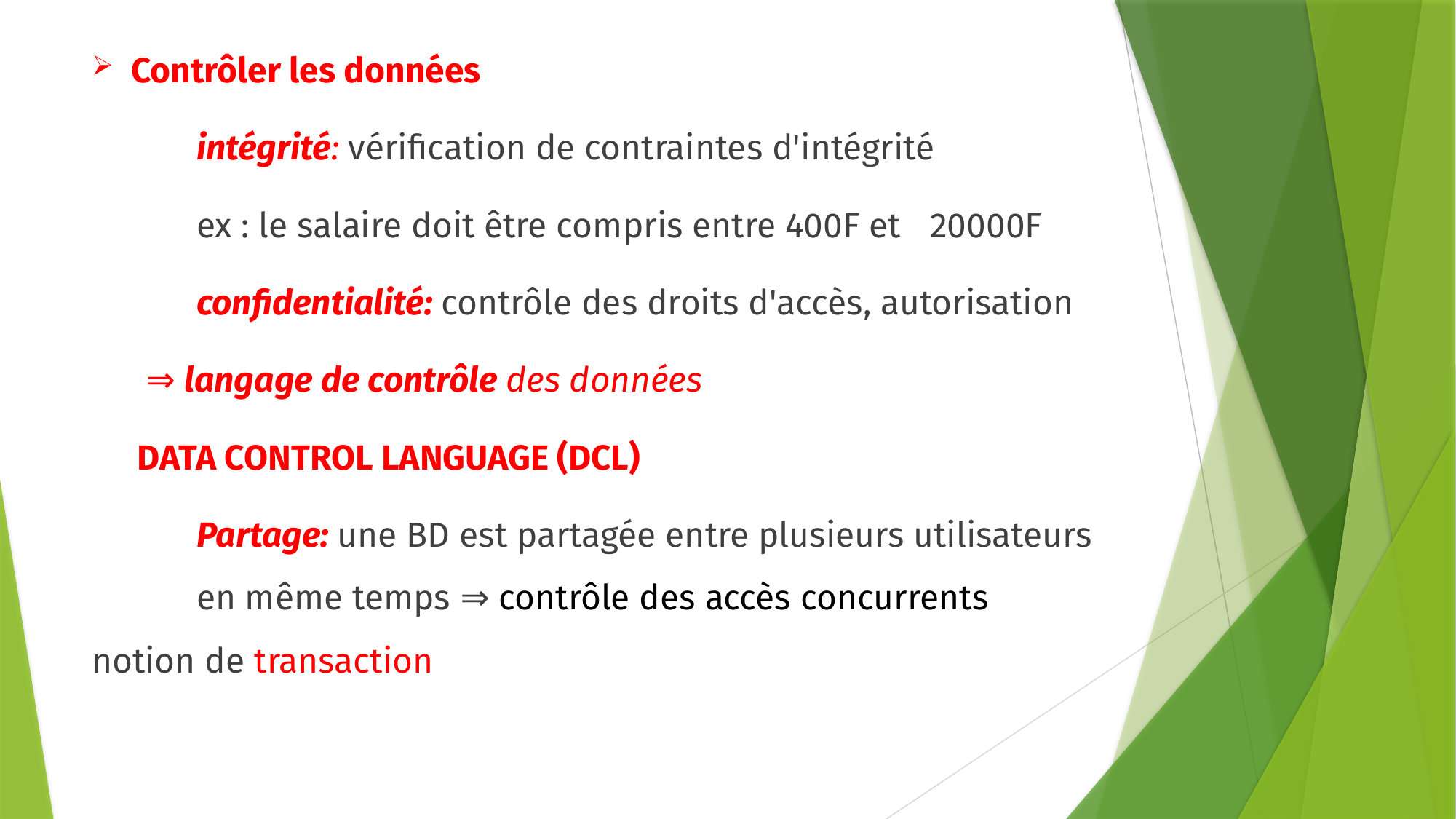

Contrôler les données
	intégrité: vérification de contraintes d'intégrité
				ex : le salaire doit être compris entre 400F et 					20000F
	confidentialité: contrôle des droits d'accès, autorisation
 ⇒ langage de contrôle des données
DATA CONTROL LANGUAGE (DCL)
	Partage: une BD est partagée entre plusieurs utilisateurs 				en même temps ⇒ contrôle des accès concurrents notion de transaction